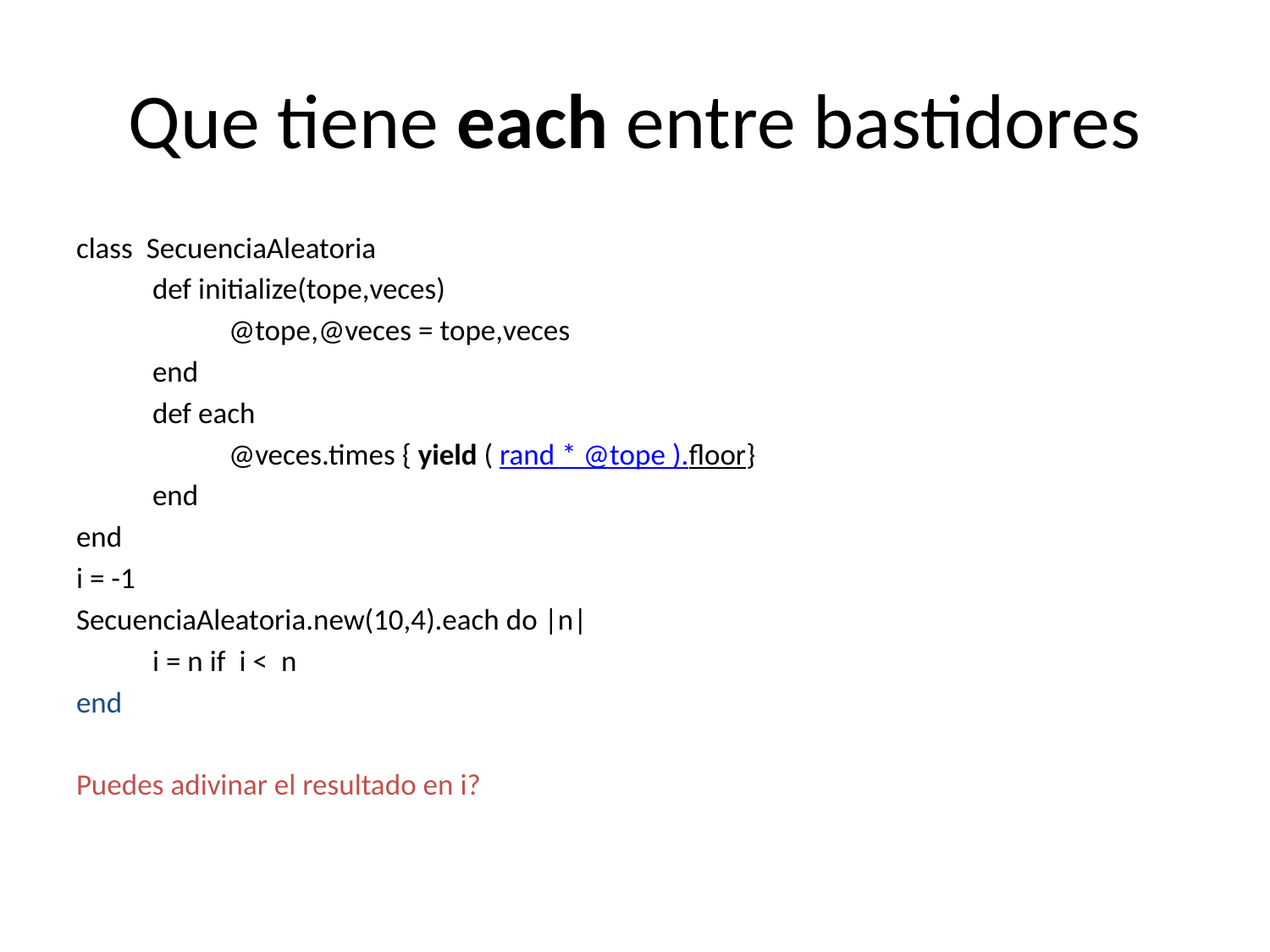

# Que tiene each entre bastidores
class  SecuenciaAleatoria
	def initialize(tope,veces)
		@tope,@veces = tope,veces
	end
	def each
		@veces.times { yield ( rand * @tope ).floor}
	end
end
i = -1
SecuenciaAleatoria.new(10,4).each do |n|
	i = n if  i <  n
end

Puedes adivinar el resultado en i?